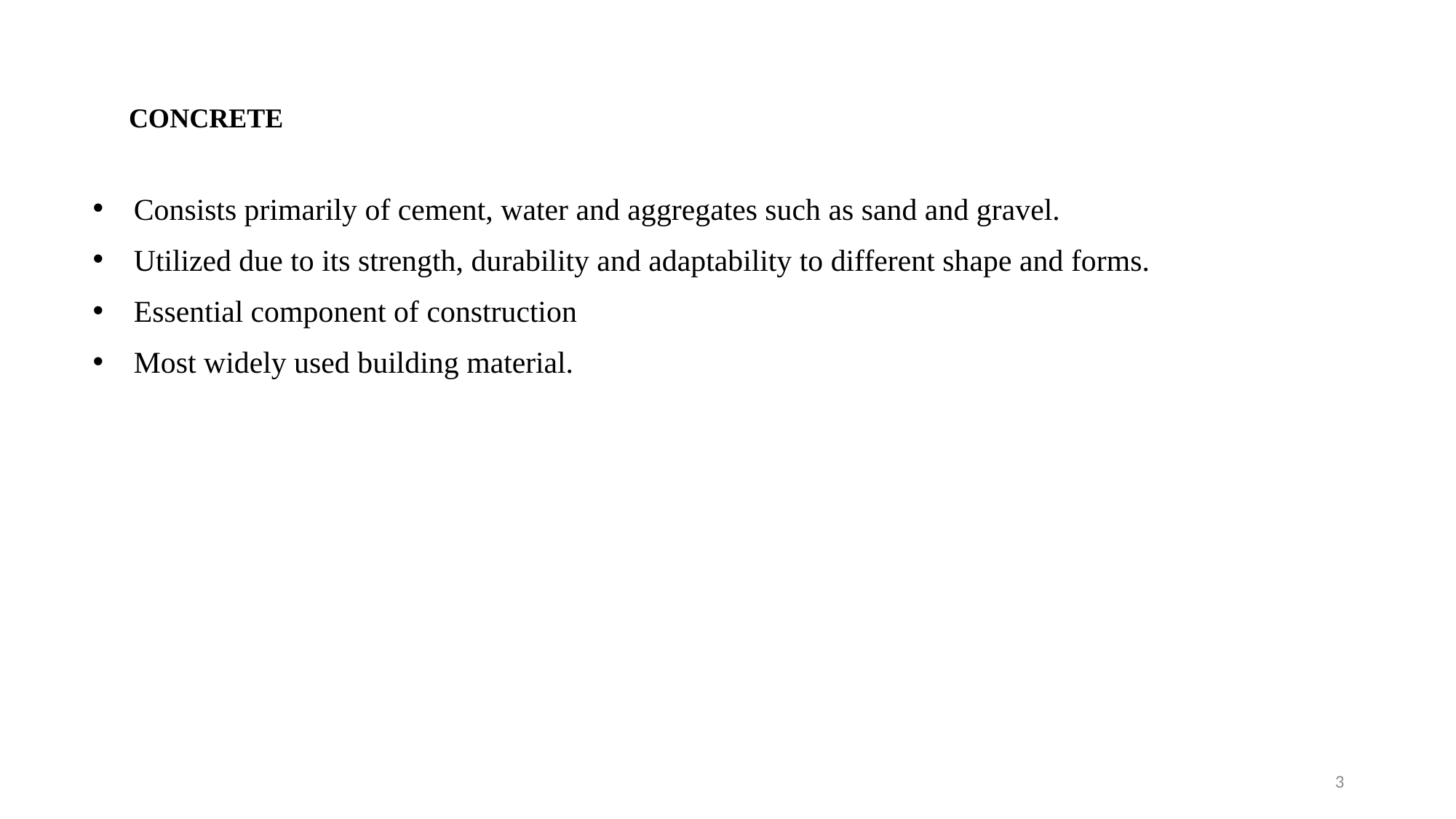

# CONCRETE
Consists primarily of cement, water and aggregates such as sand and gravel.
Utilized due to its strength, durability and adaptability to different shape and forms.
Essential component of construction
Most widely used building material.
3